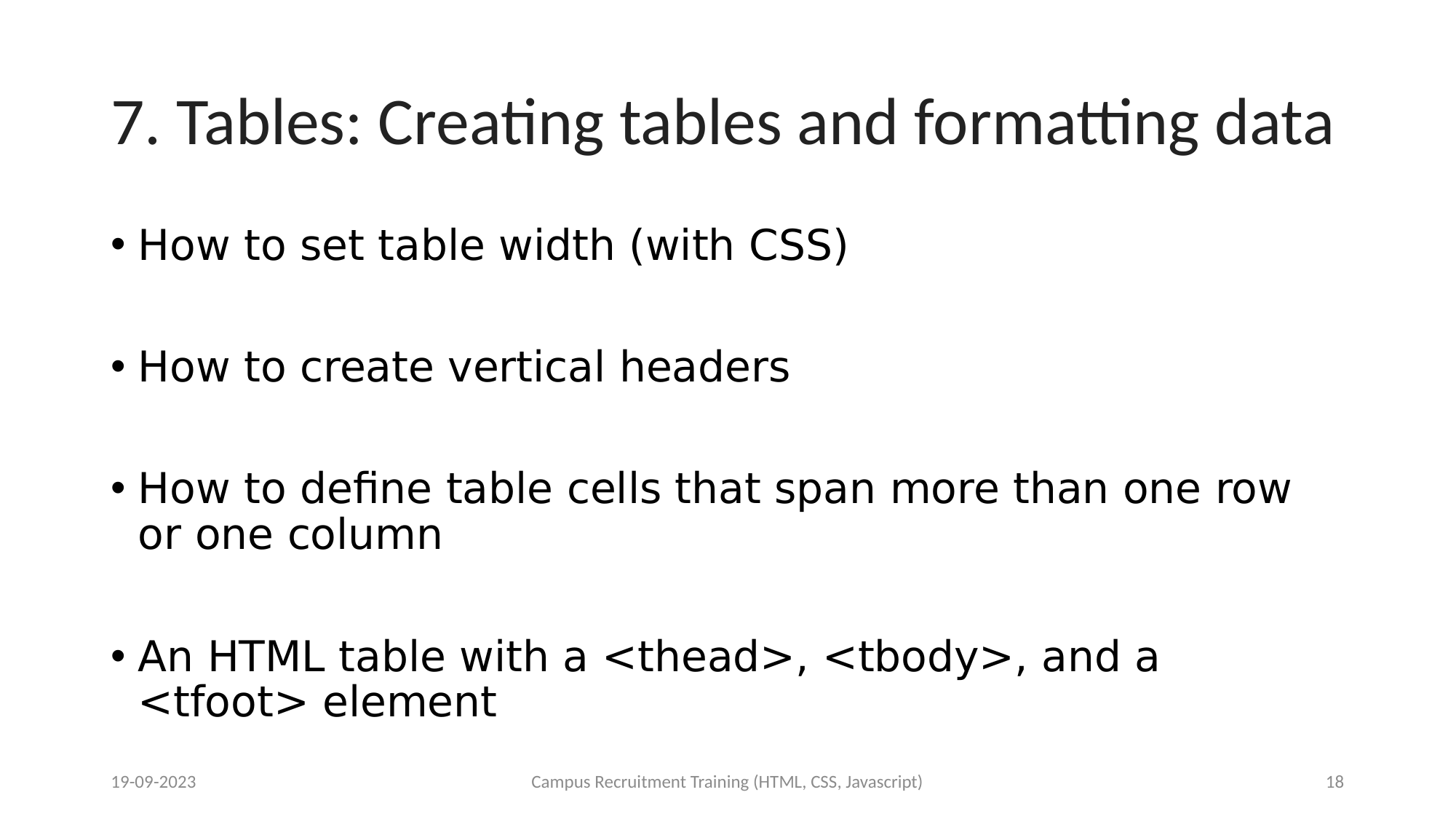

# 7. Tables: Creating tables and formatting data
How to set table width (with CSS)

How to create vertical headers

How to define table cells that span more than one row or one column

An HTML table with a <thead>, <tbody>, and a <tfoot> element

19-09-2023
Campus Recruitment Training (HTML, CSS, Javascript)
18